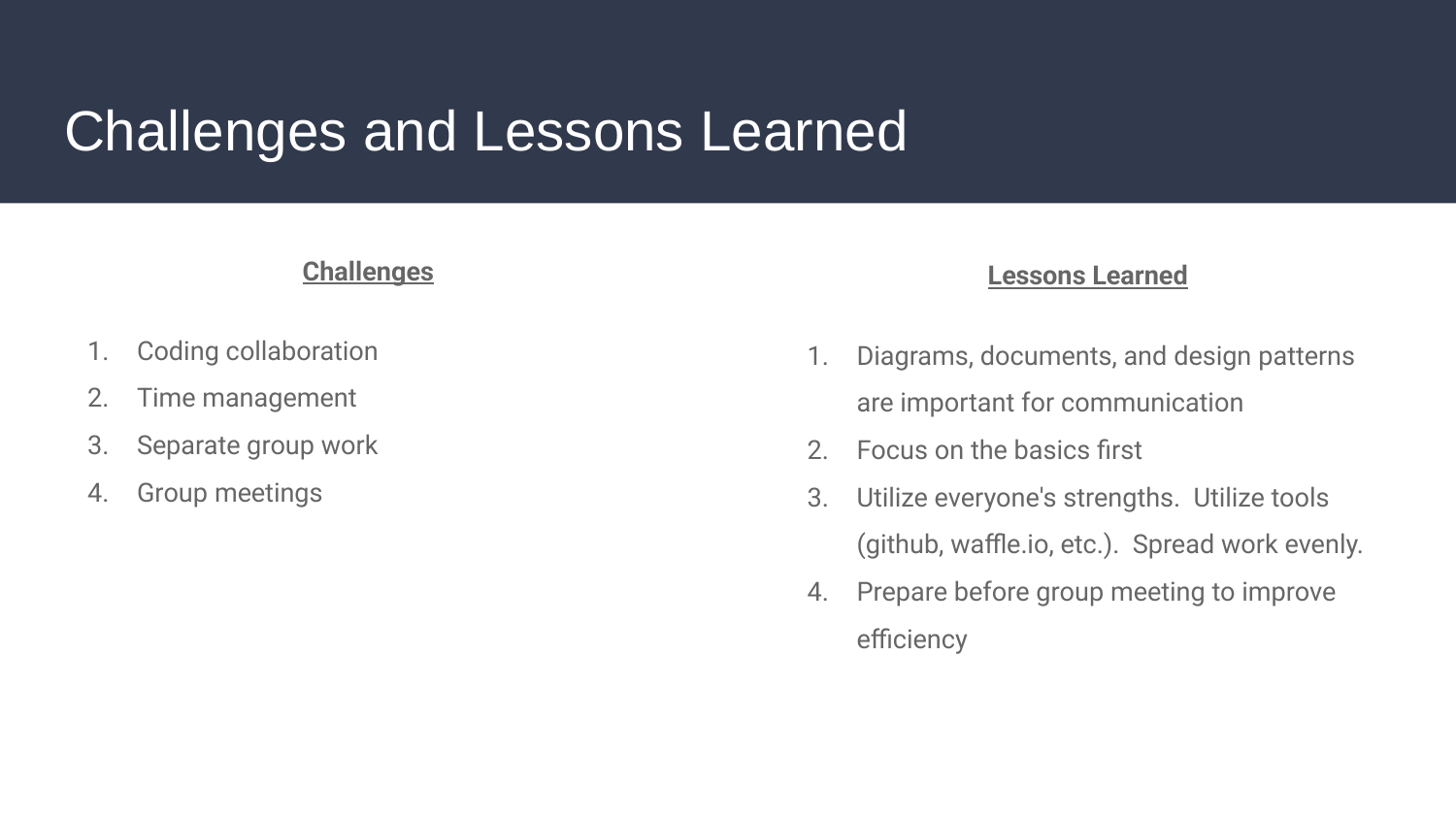

# Challenges and Lessons Learned
Challenges
Coding collaboration
Time management
Separate group work
Group meetings
Lessons Learned
Diagrams, documents, and design patterns are important for communication
Focus on the basics first
Utilize everyone's strengths.  Utilize tools (github, waffle.io, etc.).  Spread work evenly.
Prepare before group meeting to improve efficiency